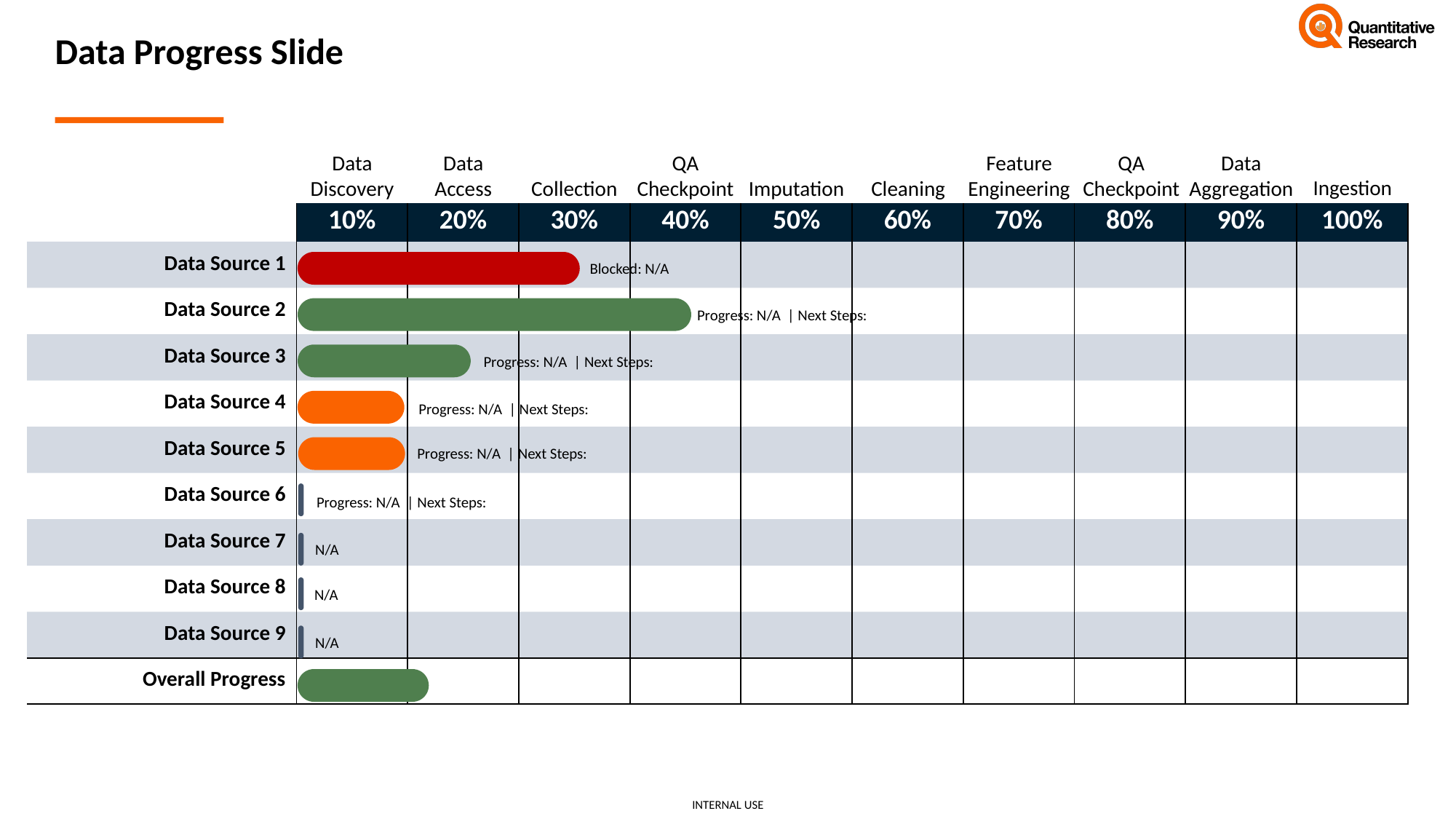

Data Progress Slide
Feature
Engineering
Data Discovery
QA Checkpoint
Data
Access
QA Checkpoint
Data Aggregation
Ingestion
Cleaning
Collection
Imputation
|  | 10% | 20% | 30% | 40% | 50% | 60% | 70% | 80% | 90% | 100% |
| --- | --- | --- | --- | --- | --- | --- | --- | --- | --- | --- |
| Data Source 1 |  |  |  |  |  |  |  |  |  |  |
| Data Source 2 |  |  |  |  |  |  |  |  |  |  |
| Data Source 3 |  |  |  |  |  |  |  |  |  |  |
| Data Source 4 |  |  |  |  |  |  |  |  |  |  |
| Data Source 5 |  |  |  |  |  |  |  |  |  |  |
| Data Source 6 |  |  |  |  |  |  |  |  |  |  |
| Data Source 7 |  |  |  |  |  |  |  |  |  |  |
| Data Source 8 |  |  |  |  |  |  |  |  |  |  |
| Data Source 9 |  |  |  |  |  |  |  |  |  |  |
| Overall Progress |  |  |  |  |  |  |  |  |  |  |

Blocked: N/A

Progress: N/A  | Next Steps:

Progress: N/A  | Next Steps:

Progress: N/A  | Next Steps:

Progress: N/A  | Next Steps:

Progress: N/A  | Next Steps:

N/A

N/A

N/A